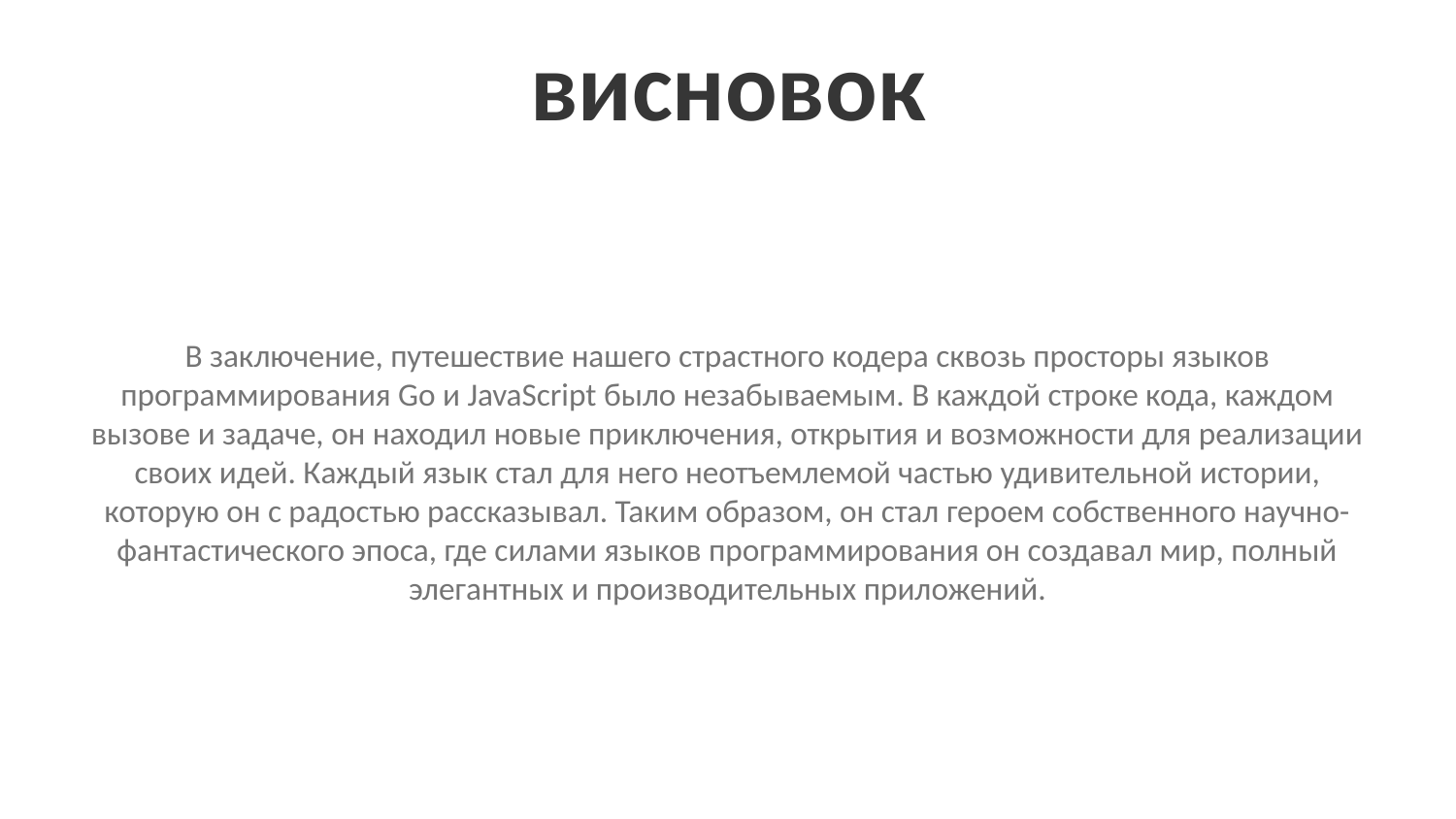

висновок
В заключение, путешествие нашего страстного кодера сквозь просторы языков программирования Go и JavaScript было незабываемым. В каждой строке кода, каждом вызове и задаче, он находил новые приключения, открытия и возможности для реализации своих идей. Каждый язык стал для него неотъемлемой частью удивительной истории, которую он с радостью рассказывал. Таким образом, он стал героем собственного научно-фантастического эпоса, где силами языков программирования он создавал мир, полный элегантных и производительных приложений.